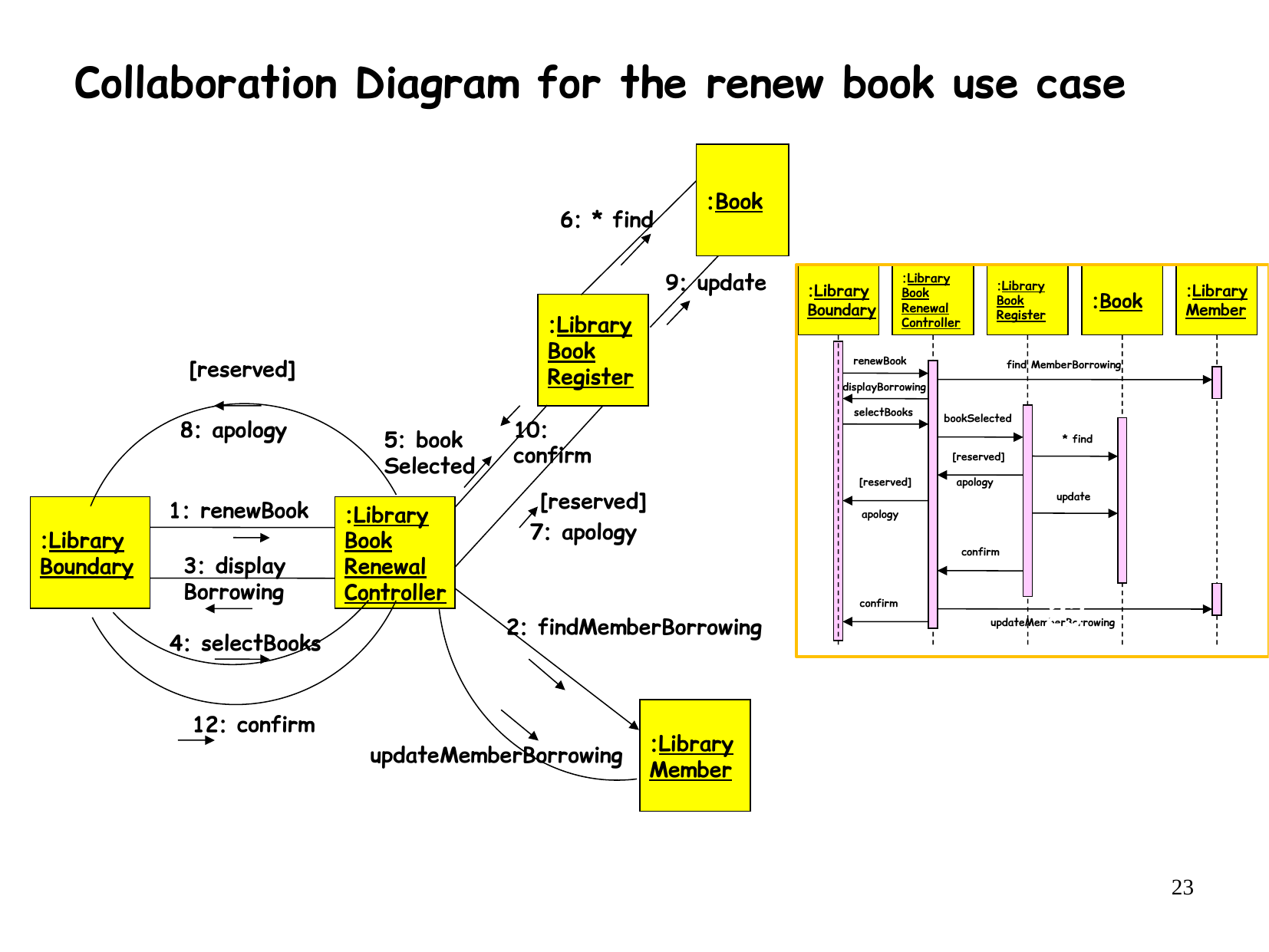

Collaboration Diagram for the renew book use case
:Book

6: * find

9: update
:Library
Book
Register

[reserved]

10: confirm
8: apology
5: book
Selected

[reserved]
:Library
Boundary
1: renewBook
:Library
Book
Renewal
Controller

7: apology

3: display
Borrowing

2: findMemberBorrowing
4: selectBooks

:Library
Member

12: confirm

updateMemberBorrowing

:Library
Boundary
:Library
Book
Renewal
Controller
:Library
Book
Register
:Book
:Library
Member

renewBook
find MemberBorrowing

displayBorrowing

selectBooks
bookSelected

* find

[reserved]

[reserved]
apology
update

apology

confirm

confirm

updateMemberBorrowing

23